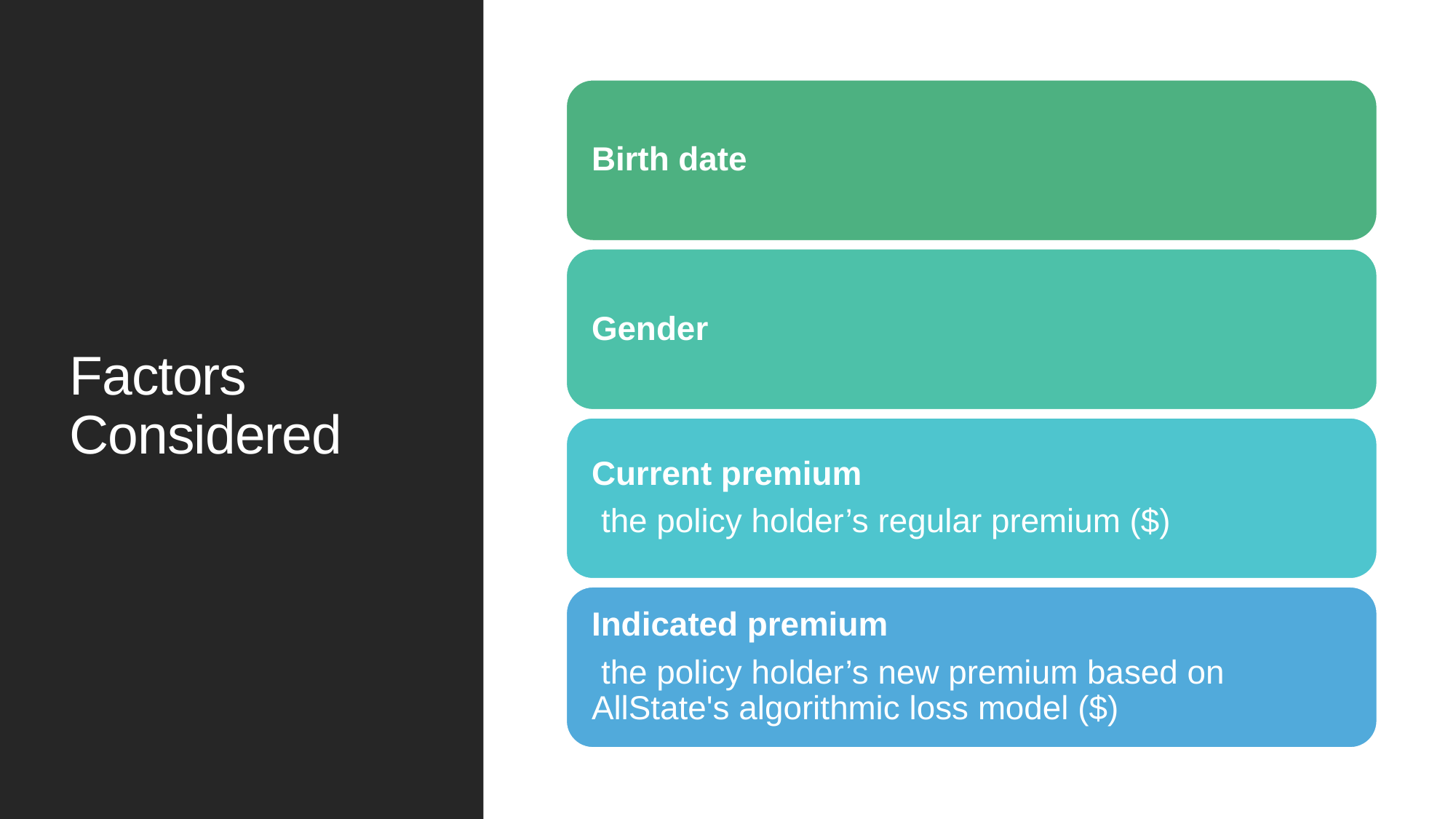

# Factors Considered
Birth date
Gender
Current premium
 the policy holder’s regular premium ($)
Indicated premium
 the policy holder’s new premium based on AllState's algorithmic loss model ($)